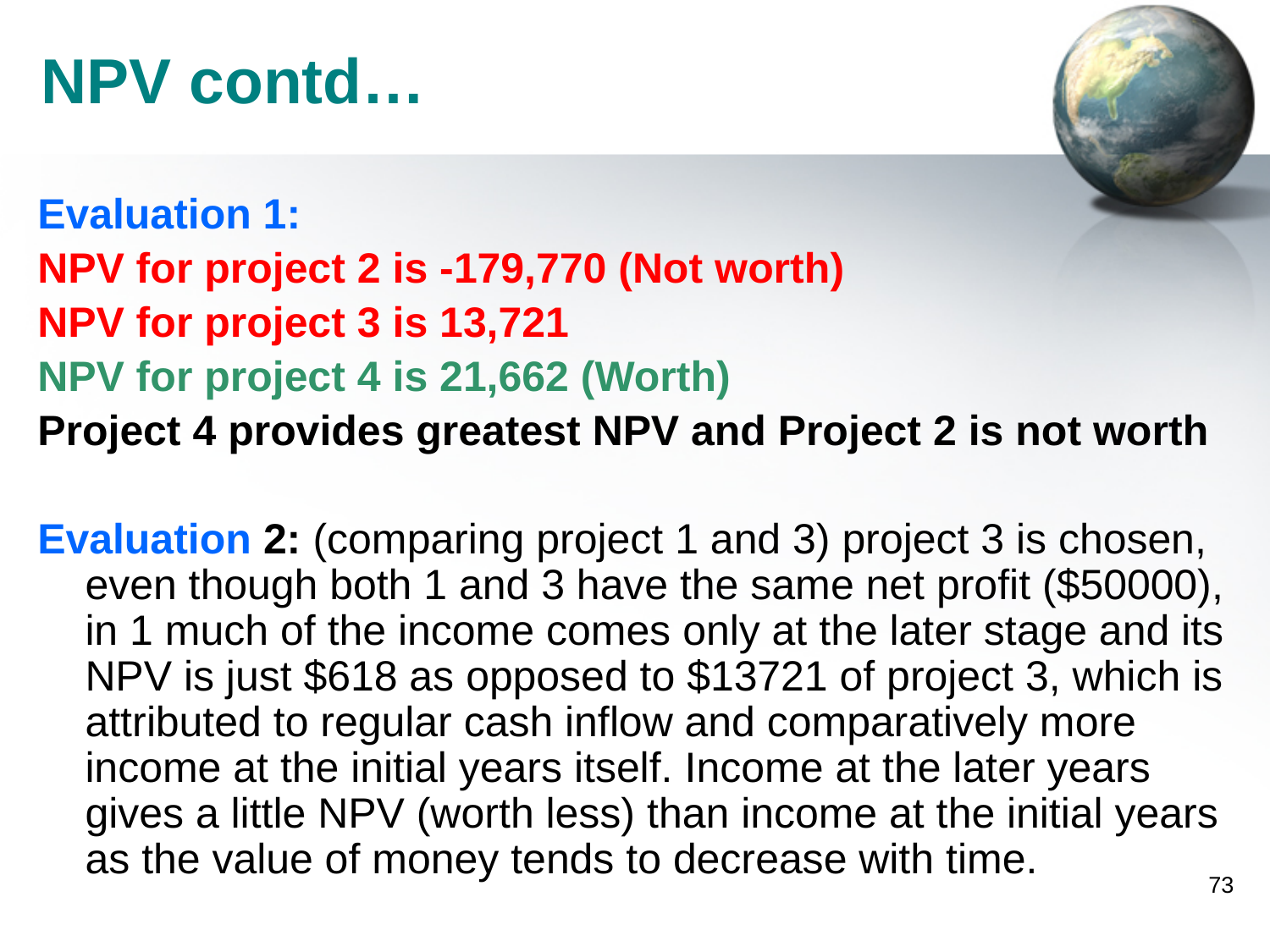

# NPV contd…
Evaluation 1:
NPV for project 2 is -179,770 (Not worth)
NPV for project 3 is 13,721
NPV for project 4 is 21,662 (Worth)
Project 4 provides greatest NPV and Project 2 is not worth

Evaluation 2: (comparing project 1 and 3) project 3 is chosen, even though both 1 and 3 have the same net profit ($50000), in 1 much of the income comes only at the later stage and its NPV is just $618 as opposed to $13721 of project 3, which is attributed to regular cash inflow and comparatively more income at the initial years itself. Income at the later years gives a little NPV (worth less) than income at the initial years as the value of money tends to decrease with time.
73